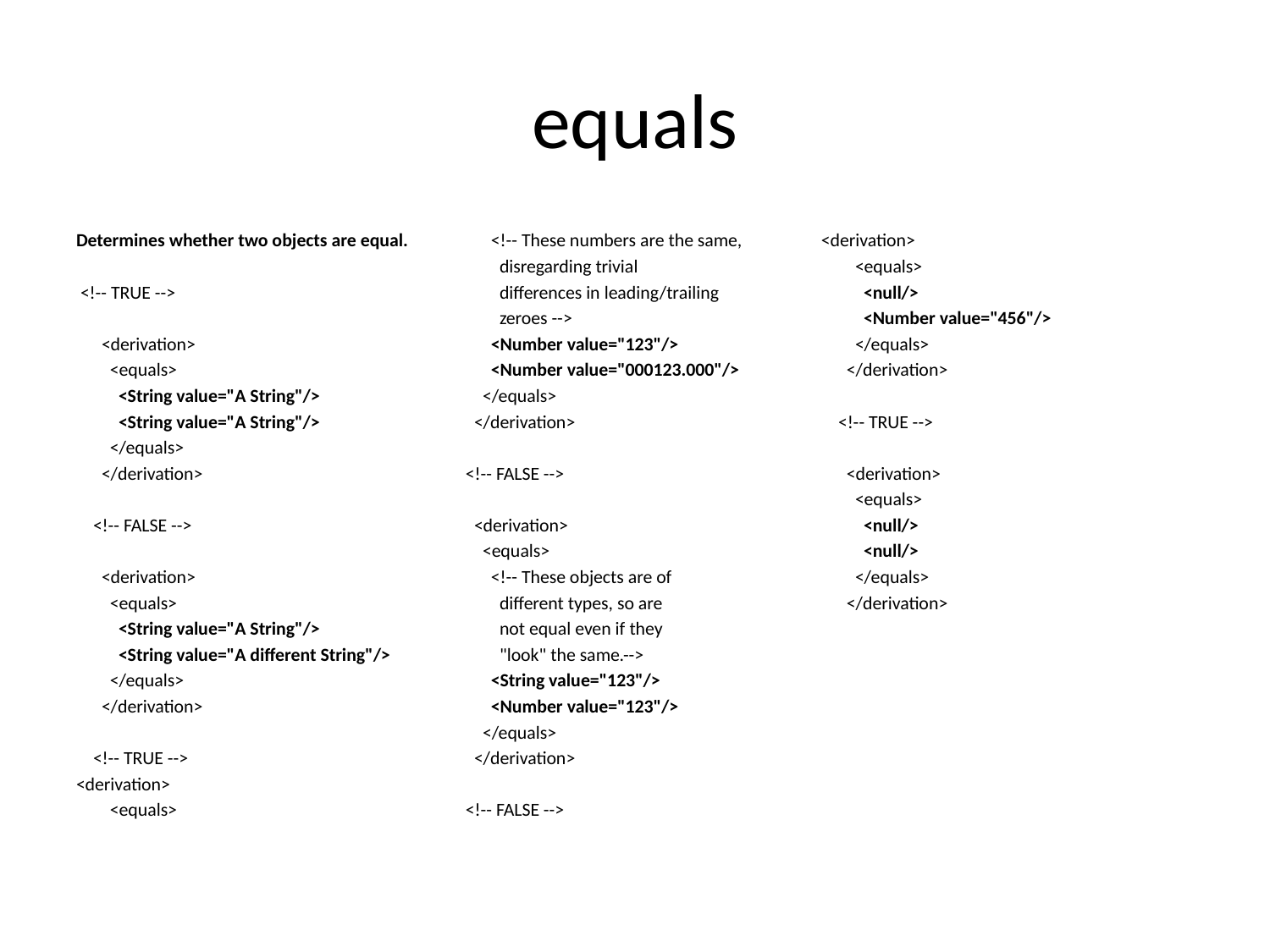

# equals
Determines whether two objects are equal.

 <!-- TRUE -->

      <derivation>
        <equals>
          <String value="A String"/>
          <String value="A String"/>
        </equals>
      </derivation>

    <!-- FALSE -->

      <derivation>
        <equals>
          <String value="A String"/>
          <String value="A different String"/>
        </equals>
      </derivation>

    <!-- TRUE -->
<derivation>
        <equals>
          <!-- These numbers are the same,
            disregarding trivial
            differences in leading/trailing
            zeroes -->
          <Number value="123"/>
          <Number value="000123.000"/>
        </equals>
      </derivation>

    <!-- FALSE -->

      <derivation>
        <equals>
          <!-- These objects are of
            different types, so are
            not equal even if they
            "look" the same.-->
          <String value="123"/>
          <Number value="123"/>
        </equals>
      </derivation>

    <!-- FALSE -->
<derivation>
        <equals>
          <null/>
          <Number value="456"/>
        </equals>
      </derivation>

    <!-- TRUE -->

      <derivation>
        <equals>
          <null/>
          <null/>
        </equals>
      </derivation>